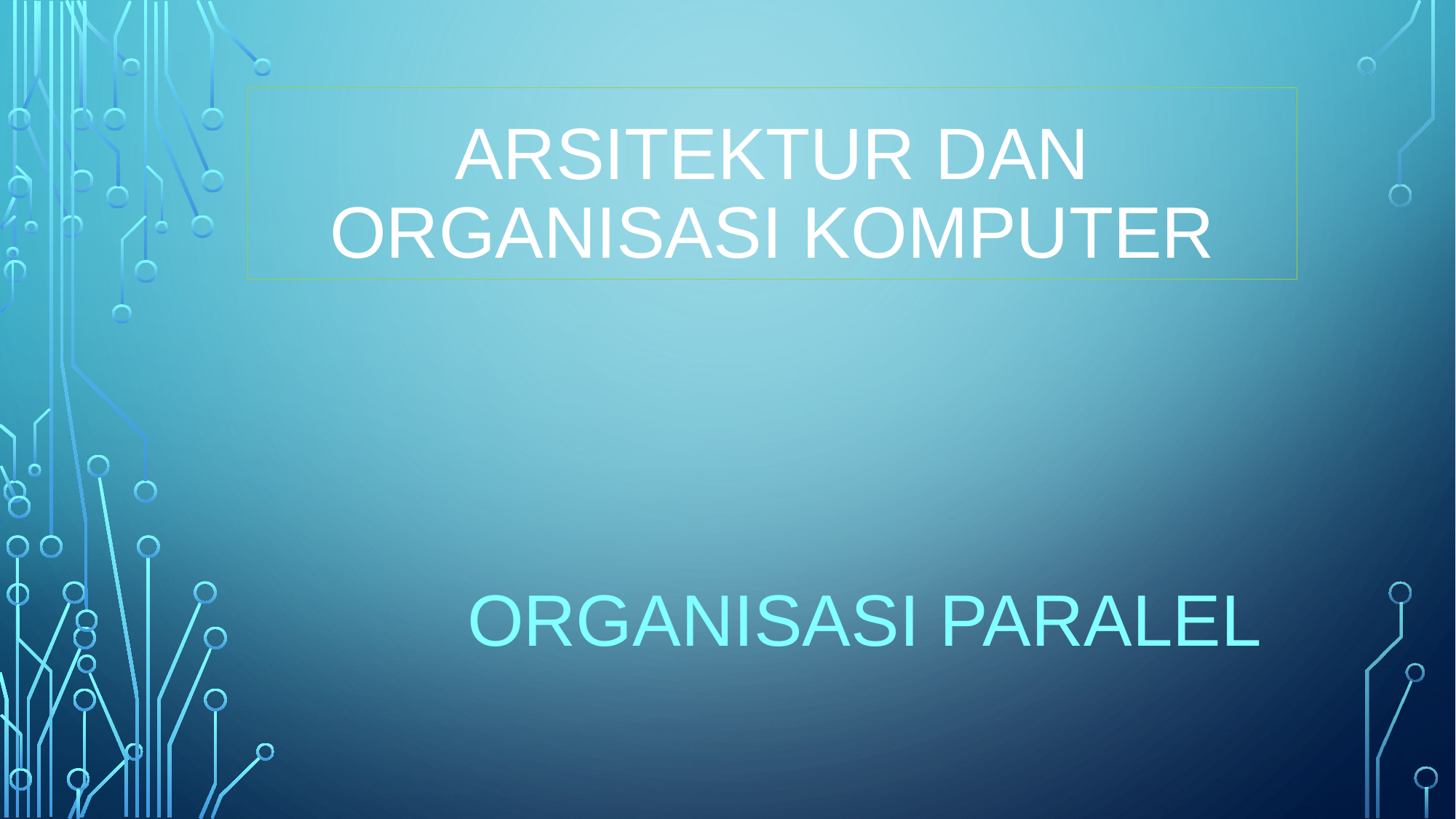

# ARSITEKTUR DAN ORGANISASI KOMPUTER
ORGANISASI PARALEL